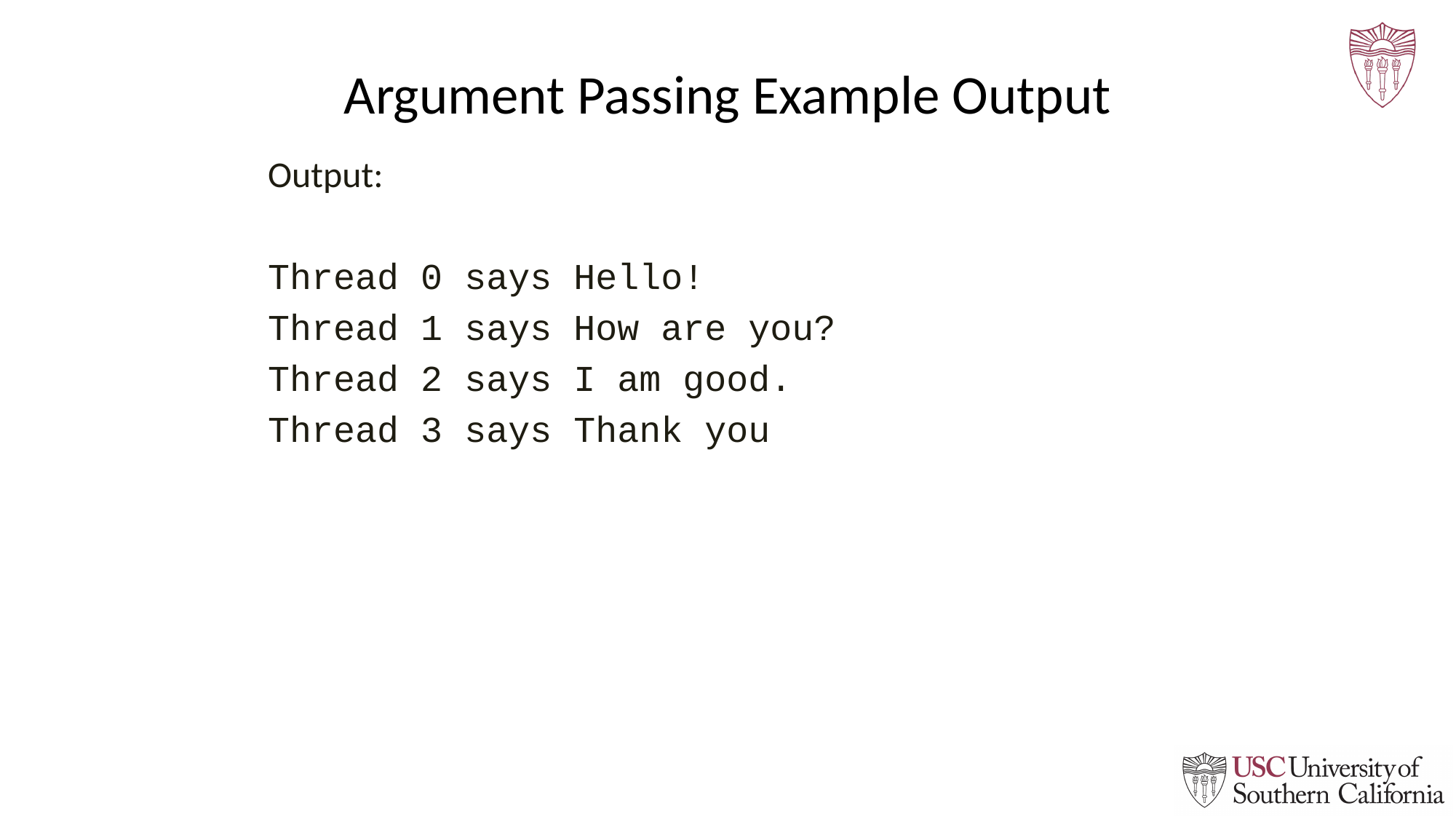

# Argument Passing Example Output
Output:

Thread 0 says Hello!
Thread 1 says How are you?
Thread 2 says I am good.
Thread 3 says Thank you